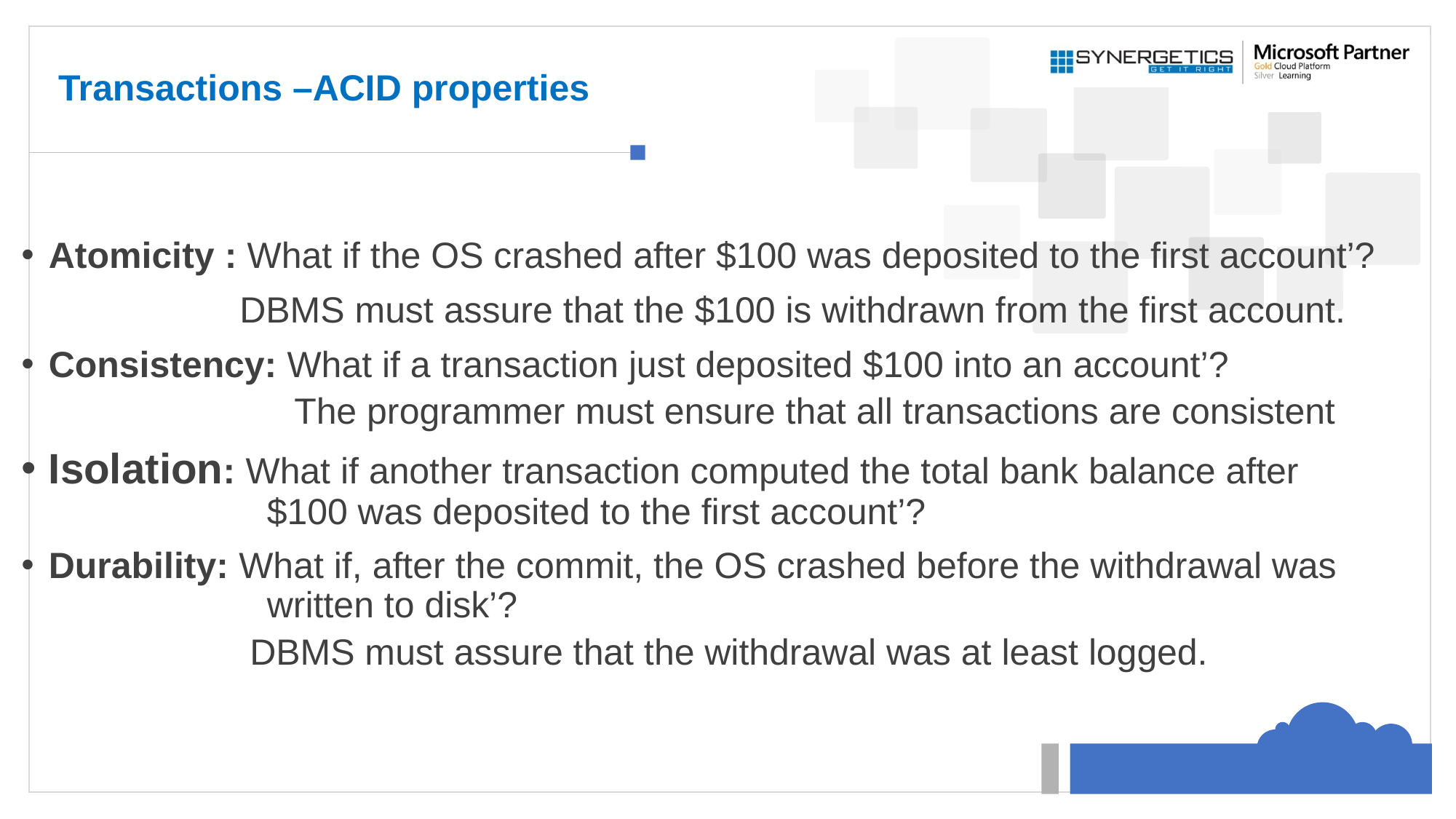

# Transactions –ACID properties

Atomicity : What if the OS crashed after $100 was deposited to the first account’?
		DBMS must assure that the $100 is withdrawn from the first account.
Consistency: What if a transaction just deposited $100 into an account’?
		The programmer must ensure that all transactions are consistent
Isolation: What if another transaction computed the total bank balance after 			$100 was deposited to the first account’?
Durability: What if, after the commit, the OS crashed before the withdrawal was 			written to disk’?
 DBMS must assure that the withdrawal was at least logged.